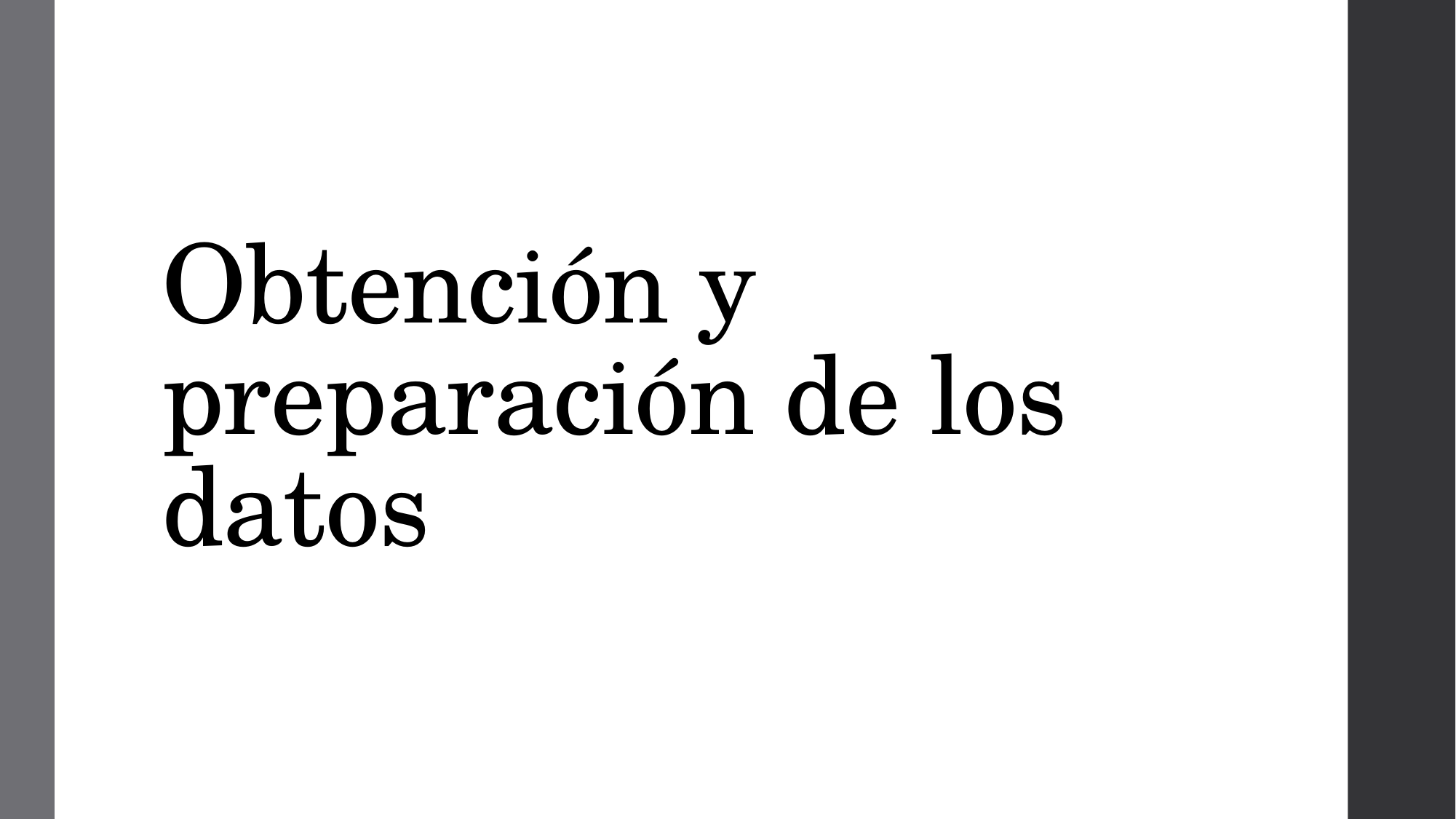

# Obtención y preparación de los datos